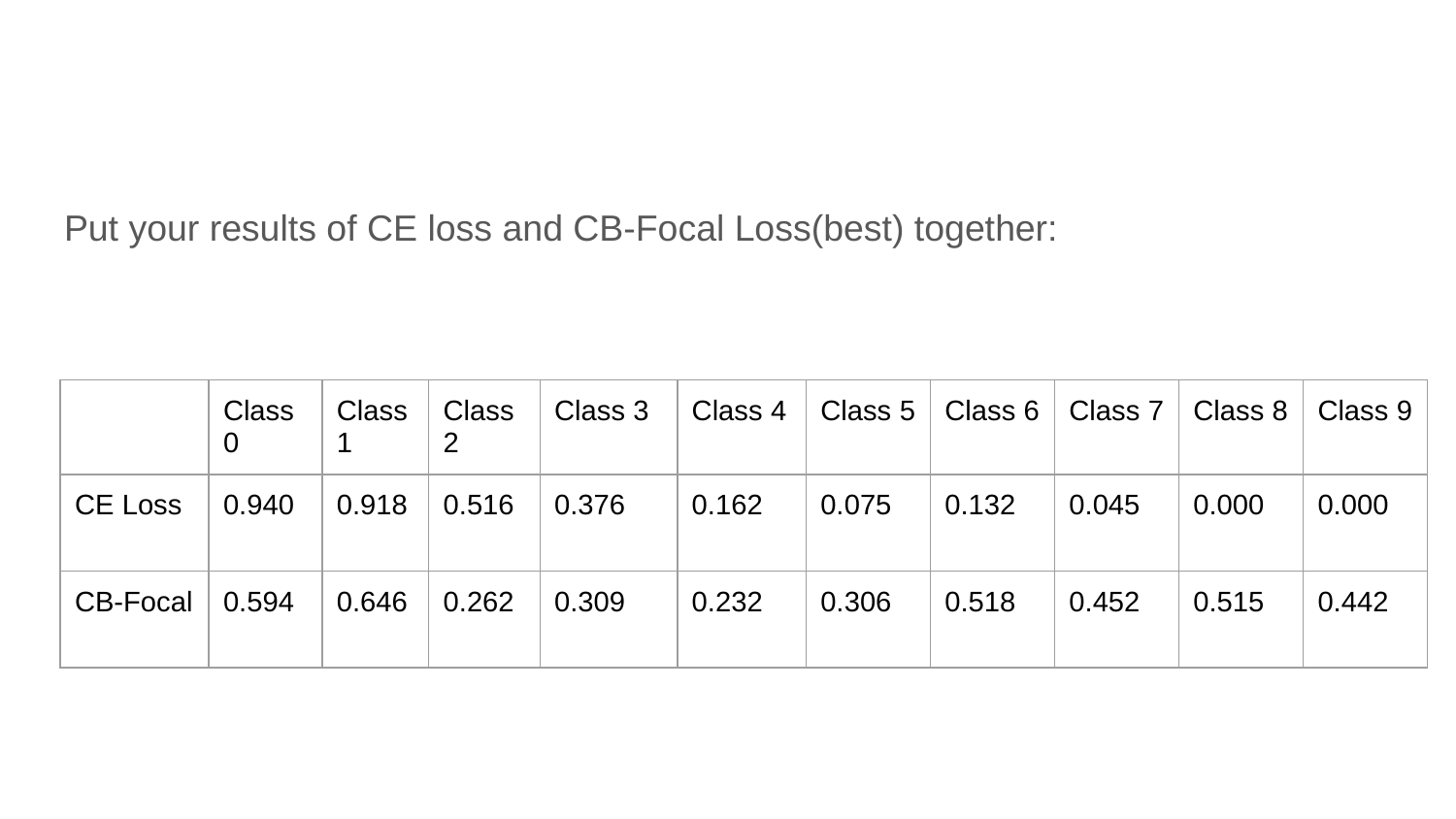

Put your results of CE loss and CB-Focal Loss(best) together:
|  | Class 0 | Class 1 | Class 2 | Class 3 | Class 4 | Class 5 | Class 6 | Class 7 | Class 8 | Class 9 |
| --- | --- | --- | --- | --- | --- | --- | --- | --- | --- | --- |
| CE Loss | 0.940 | 0.918 | 0.516 | 0.376 | 0.162 | 0.075 | 0.132 | 0.045 | 0.000 | 0.000 |
| CB-Focal | 0.594 | 0.646 | 0.262 | 0.309 | 0.232 | 0.306 | 0.518 | 0.452 | 0.515 | 0.442 |